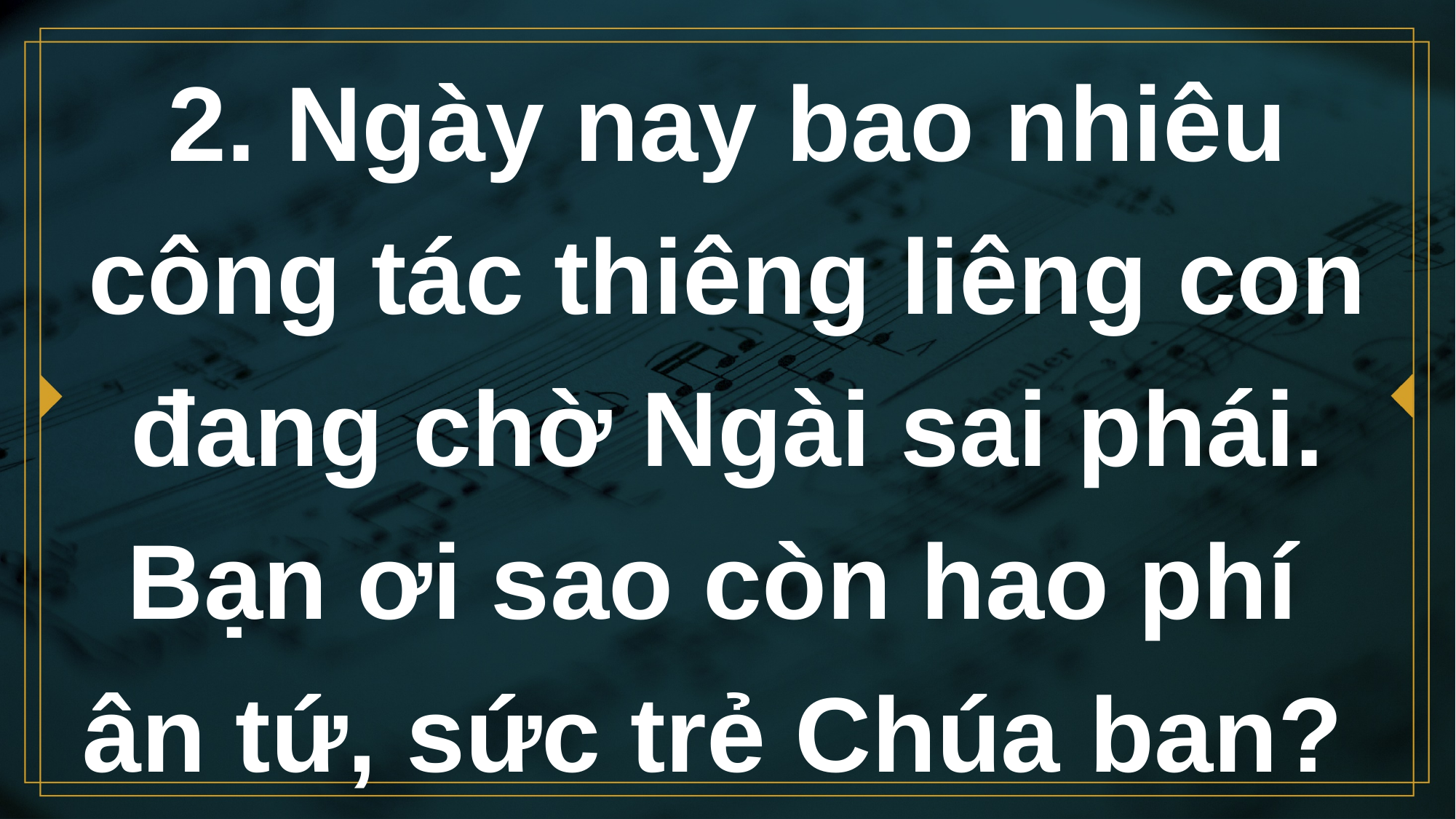

# 2. Ngày nay bao nhiêu công tác thiêng liêng con đang chờ Ngài sai phái. Bạn ơi sao còn hao phí ân tứ, sức trẻ Chúa ban?